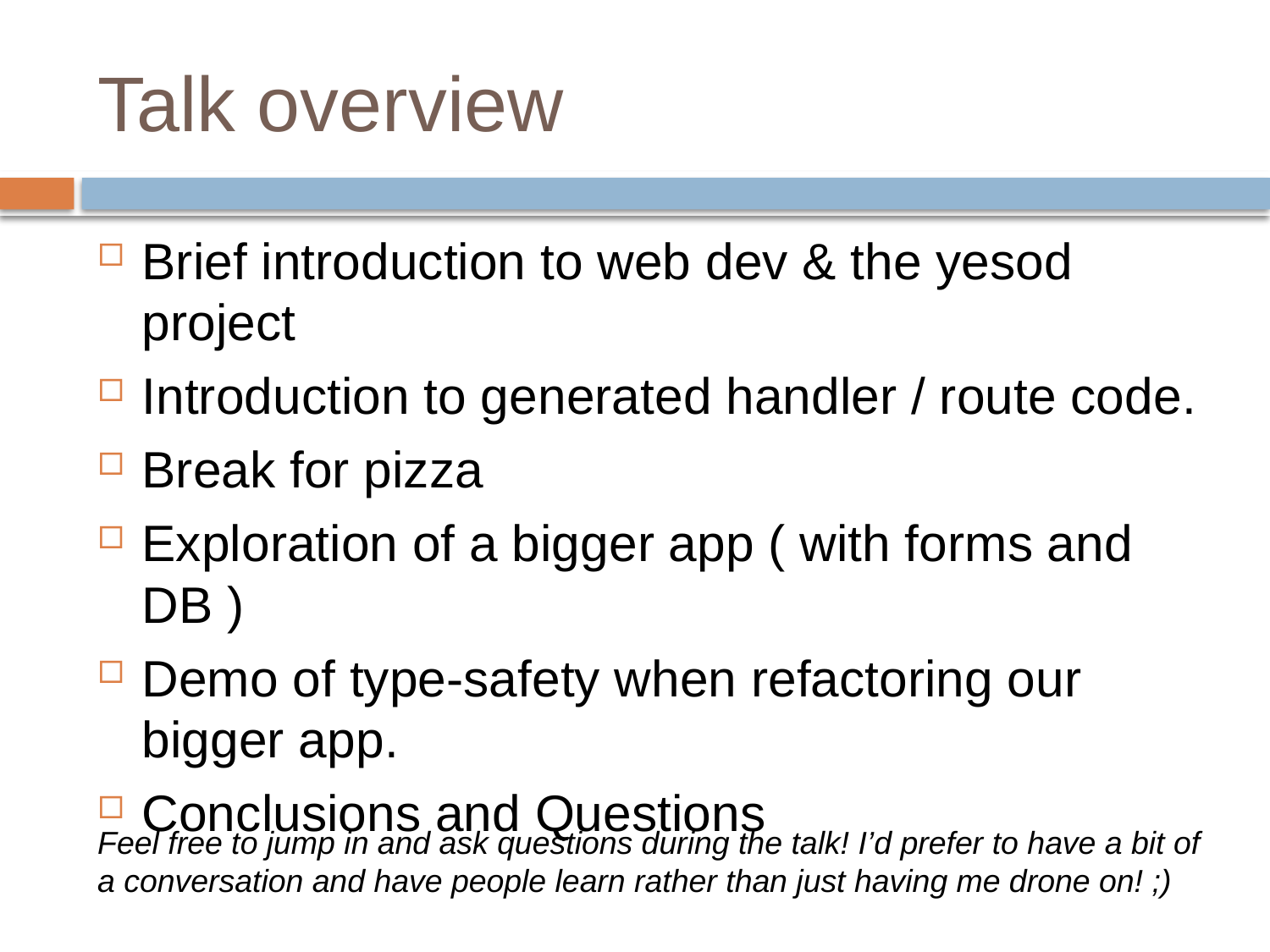

# Talk overview
Brief introduction to web dev & the yesod project
Introduction to generated handler / route code.
Break for pizza
Exploration of a bigger app ( with forms and DB )
Demo of type-safety when refactoring our bigger app.
Conclusions and Questions
Feel free to jump in and ask questions during the talk! I’d prefer to have a bit of a conversation and have people learn rather than just having me drone on! ;)